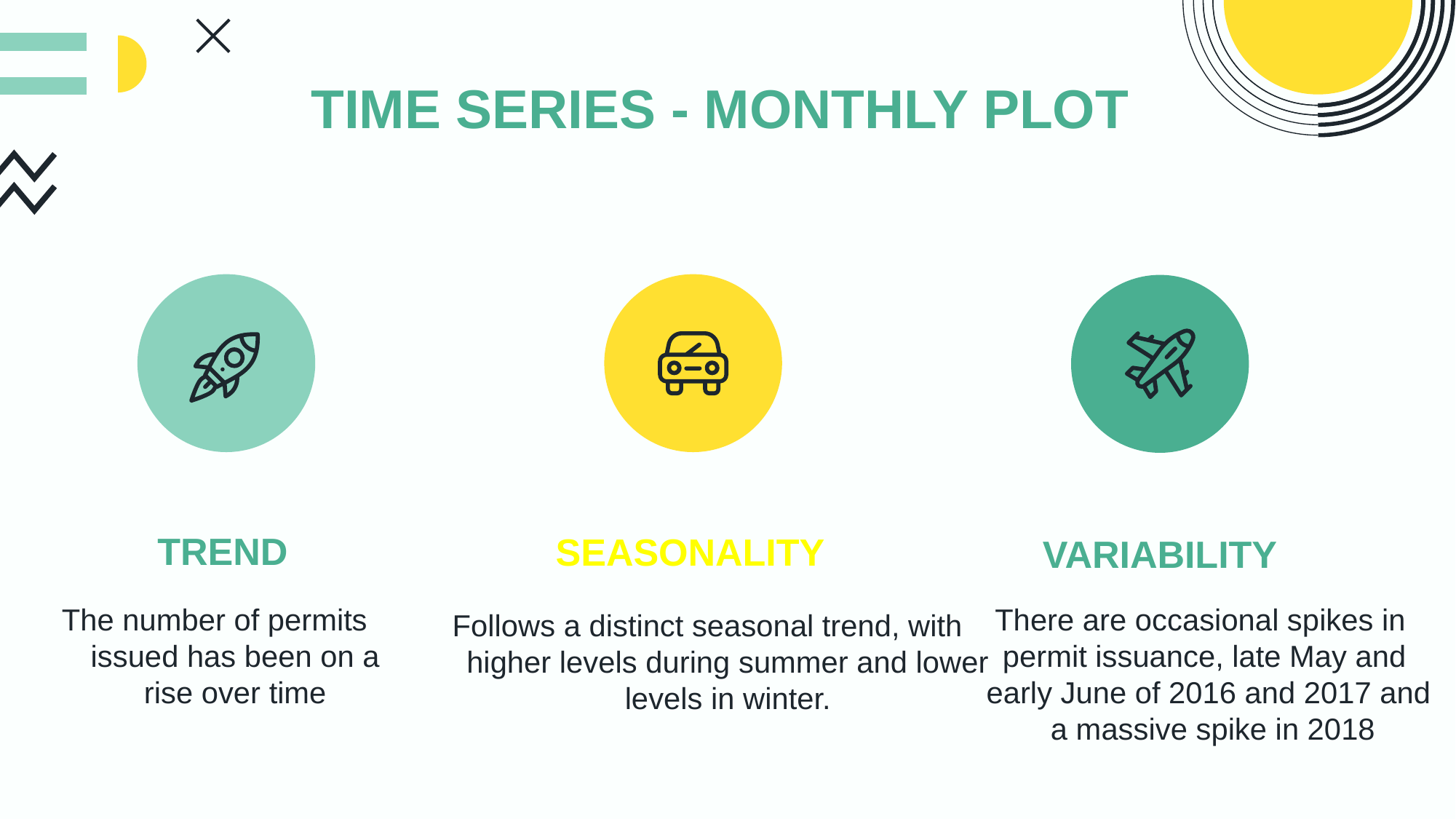

# TIME SERIES - MONTHLY PLOT

TREND
SEASONALITY
VARIABILITY
There are occasional spikes in
permit issuance, late May and
early June of 2016 and 2017 and
 a massive spike in 2018
The number of permits issued has been on a rise over time
Follows a distinct seasonal trend, with higher levels during summer and lower levels in winter.